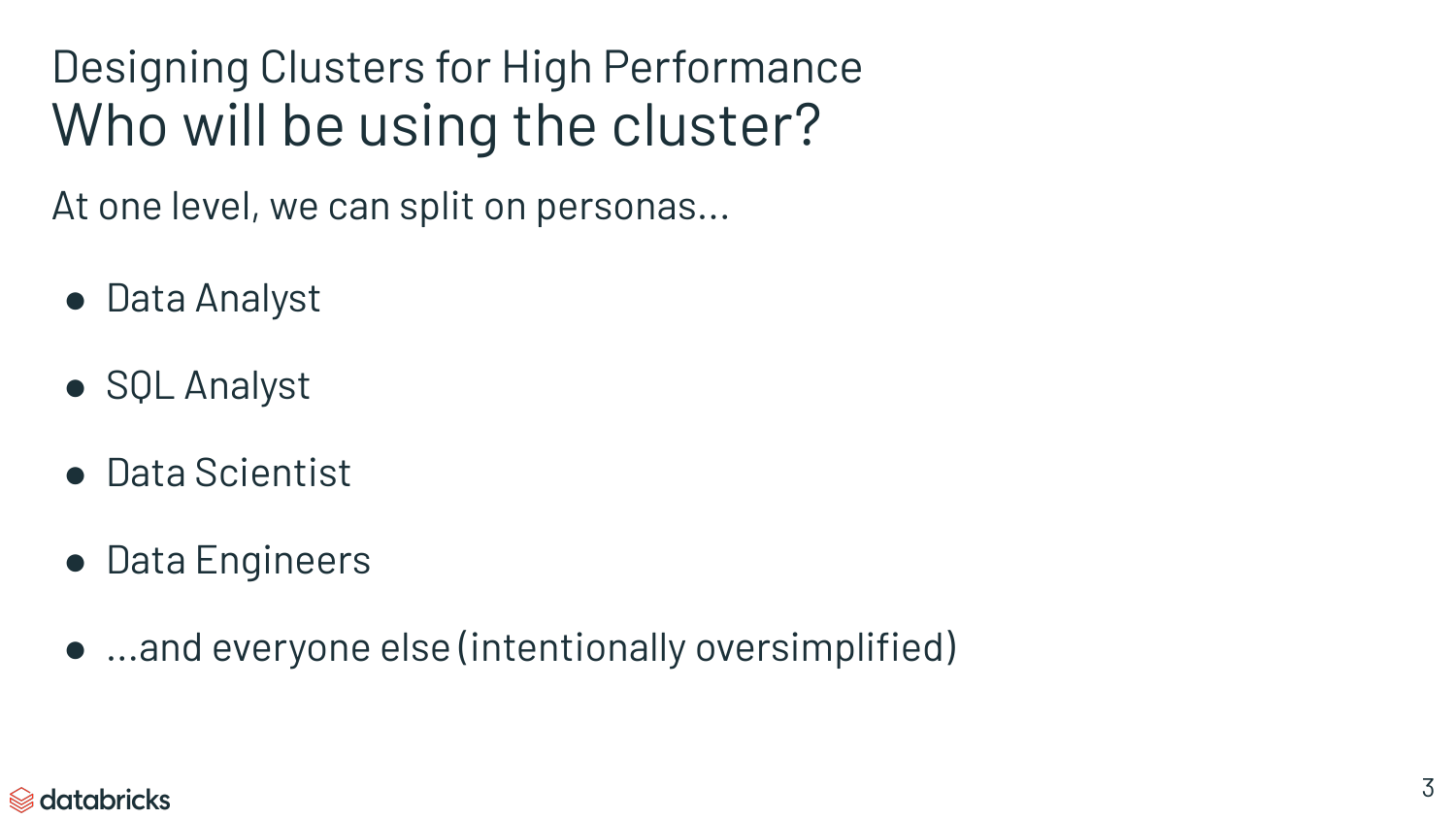

# Designing Clusters for High Performance
Who will be using the cluster?
At one level, we can split on personas...
Data Analyst
SQL Analyst
Data Scientist
Data Engineers
...and everyone else (intentionally oversimplified)
3